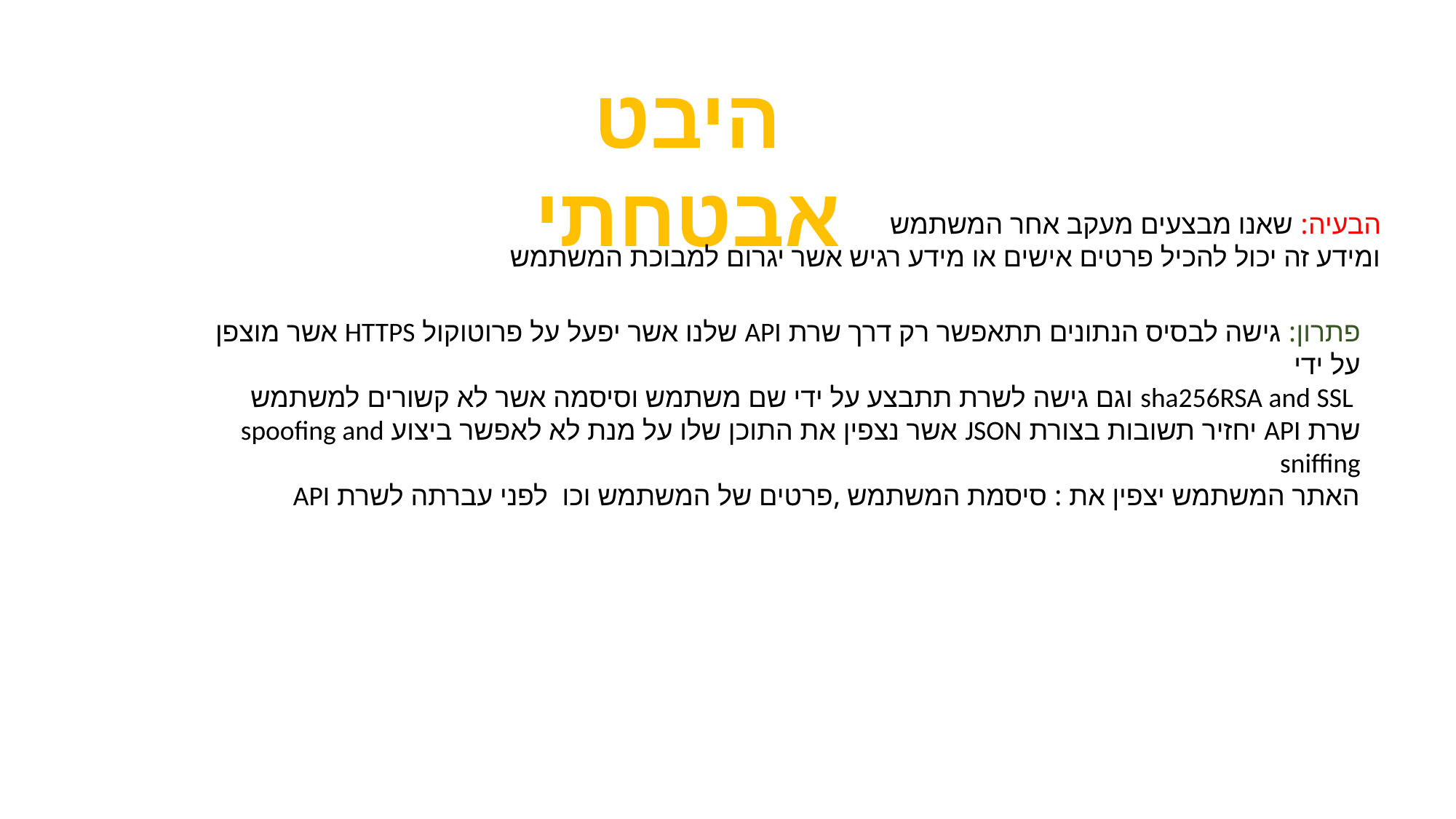

היבט אבטחתי
הבעיה: שאנו מבצעים מעקב אחר המשתמש
ומידע זה יכול להכיל פרטים אישים או מידע רגיש אשר יגרום למבוכת המשתמש
פתרון: גישה לבסיס הנתונים תתאפשר רק דרך שרת API שלנו אשר יפעל על פרוטוקול HTTPS אשר מוצפן על ידי
 sha256RSA and SSL וגם גישה לשרת תתבצע על ידי שם משתמש וסיסמה אשר לא קשורים למשתמש
שרת API יחזיר תשובות בצורת JSON אשר נצפין את התוכן שלו על מנת לא לאפשר ביצוע spoofing and sniffing
האתר המשתמש יצפין את : סיסמת המשתמש ,פרטים של המשתמש וכו  לפני עברתה לשרת API